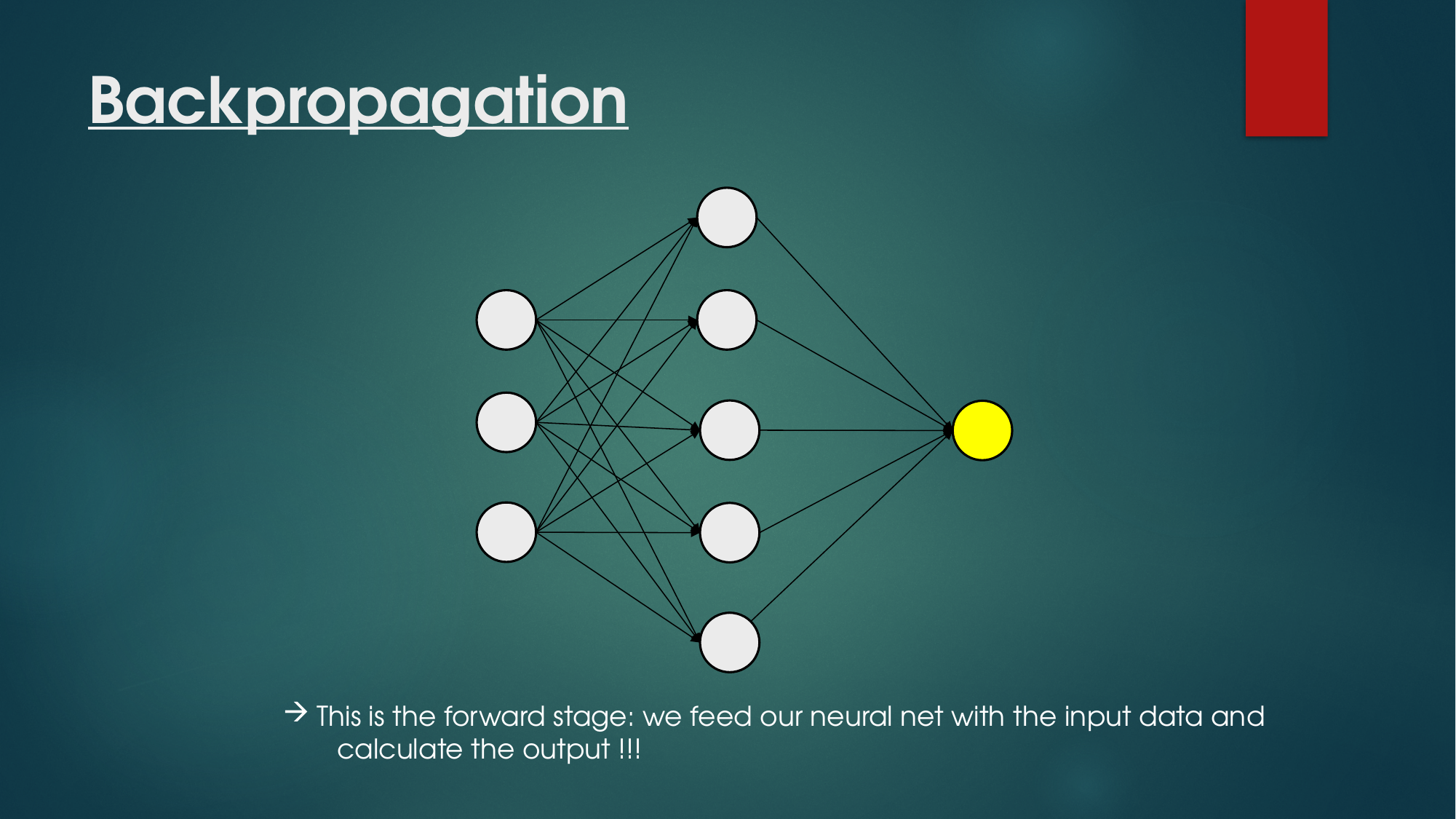

# Backpropagation

This is the forward stage: we feed our neural net with the input data and
calculate the output !!!